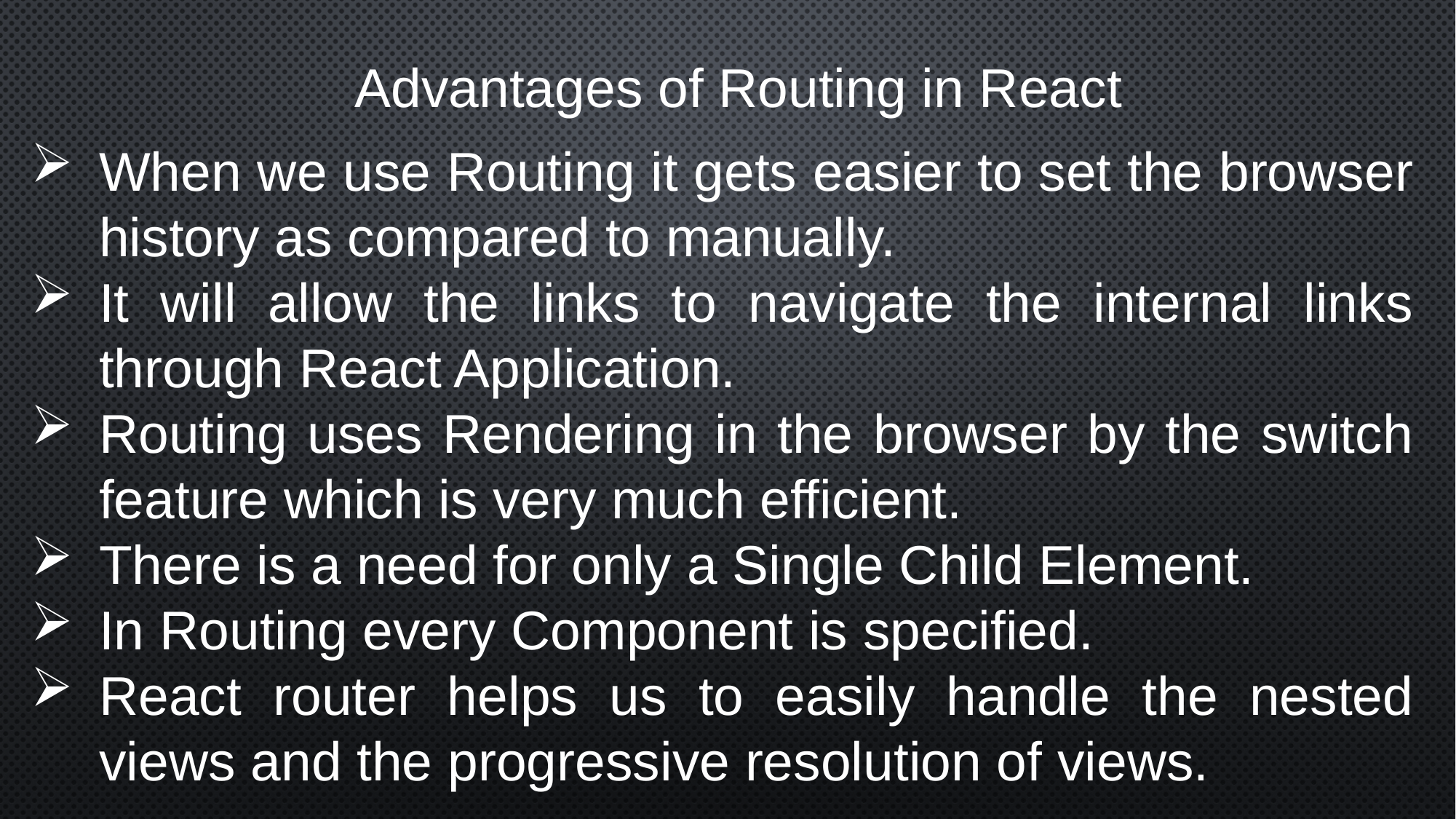

Advantages of Routing in React

When we use Routing it gets easier to set the browser history as compared to manually.
It will allow the links to navigate the internal links through React Application.
Routing uses Rendering in the browser by the switch feature which is very much efficient.
There is a need for only a Single Child Element.
In Routing every Component is specified.
React router helps us to easily handle the nested views and the progressive resolution of views.